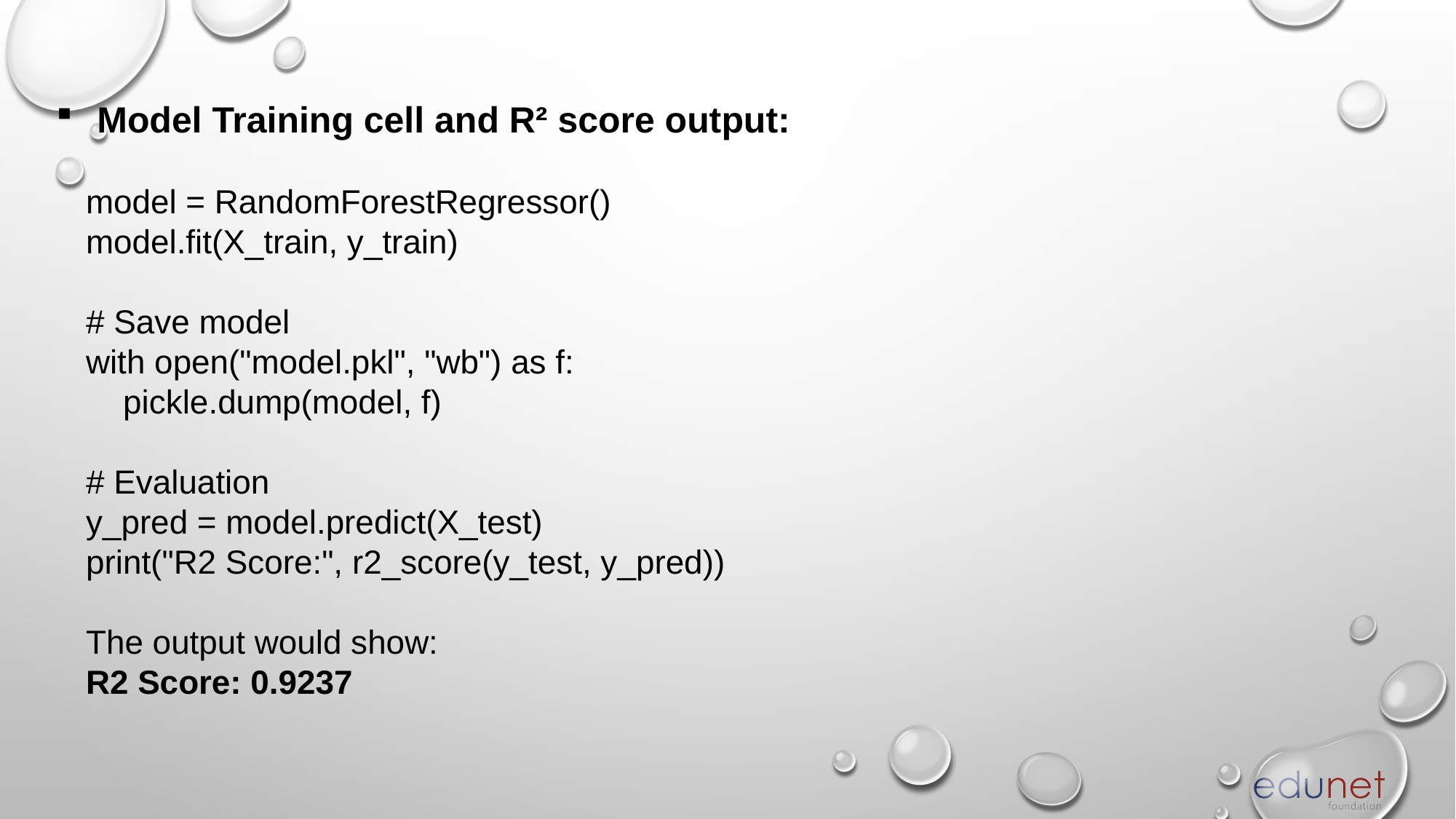

Model Training cell and R² score output:
model = RandomForestRegressor()
model.fit(X_train, y_train)

# Save model
with open("model.pkl", "wb") as f:
    pickle.dump(model, f)

# Evaluation
y_pred = model.predict(X_test)
print("R2 Score:", r2_score(y_test, y_pred))

The output would show:
R2 Score: 0.9237